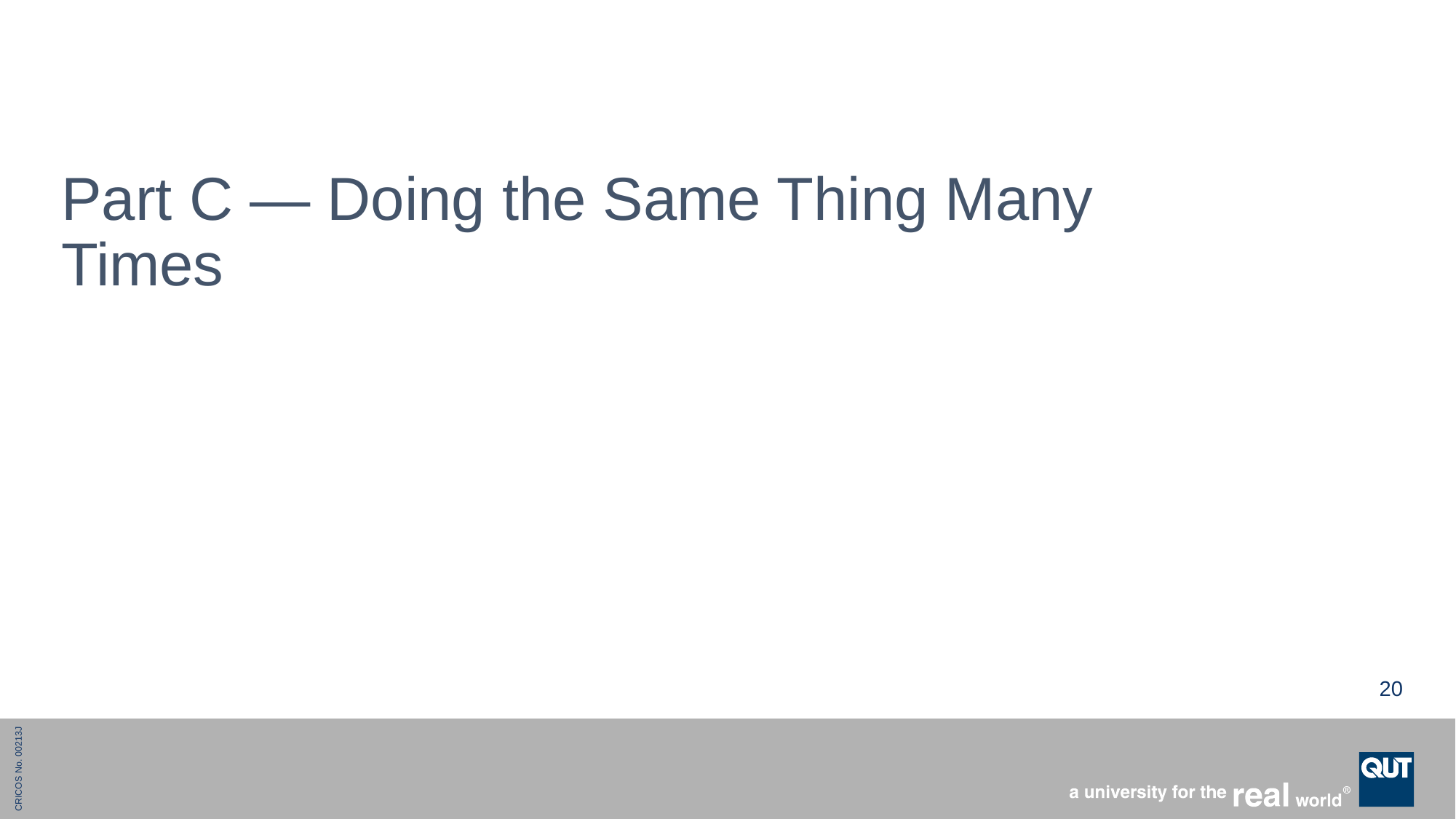

# Part C — Doing the Same Thing Many Times
20